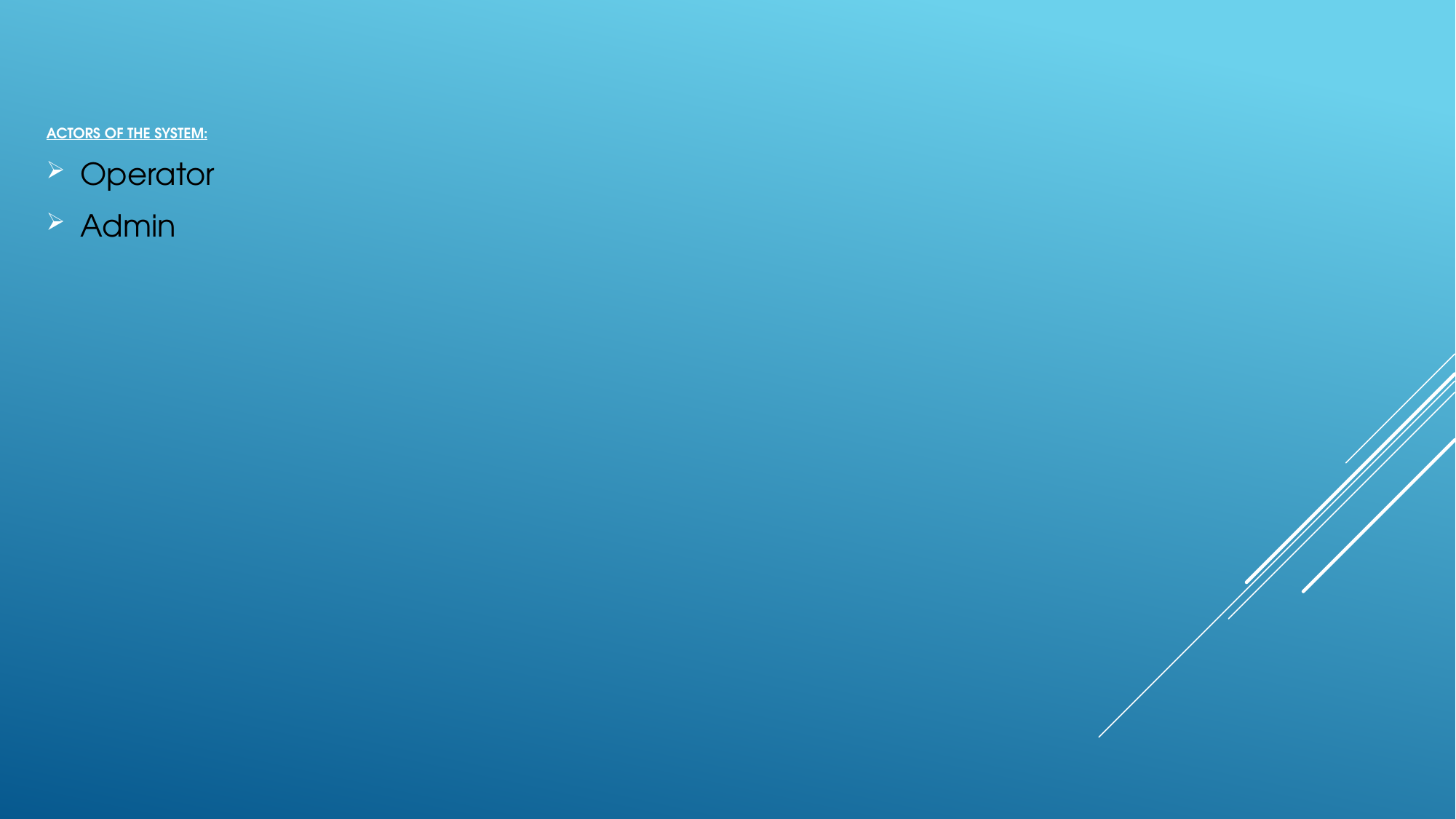

# Actors of the system:
Operator
Admin